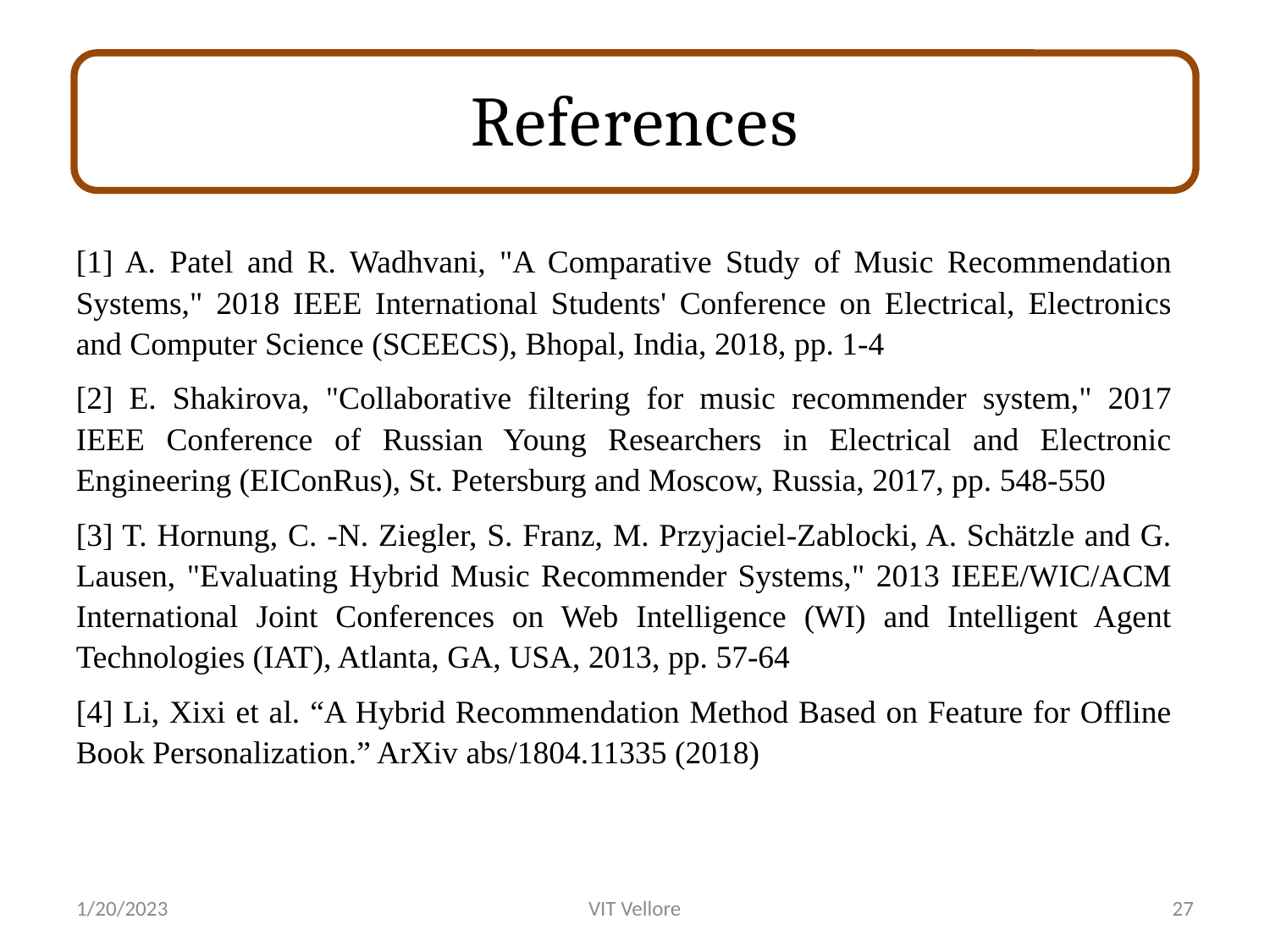

# References

[1] A. Patel and R. Wadhvani, "A Comparative Study of Music Recommendation Systems," 2018 IEEE International Students' Conference on Electrical, Electronics and Computer Science (SCEECS), Bhopal, India, 2018, pp. 1-4
[2] E. Shakirova, "Collaborative filtering for music recommender system," 2017 IEEE Conference of Russian Young Researchers in Electrical and Electronic Engineering (EIConRus), St. Petersburg and Moscow, Russia, 2017, pp. 548-550
[3] T. Hornung, C. -N. Ziegler, S. Franz, M. Przyjaciel-Zablocki, A. Schätzle and G. Lausen, "Evaluating Hybrid Music Recommender Systems," 2013 IEEE/WIC/ACM International Joint Conferences on Web Intelligence (WI) and Intelligent Agent Technologies (IAT), Atlanta, GA, USA, 2013, pp. 57-64
[4] Li, Xixi et al. “A Hybrid Recommendation Method Based on Feature for Offline Book Personalization.” ArXiv abs/1804.11335 (2018)
1/20/2023
VIT Vellore
27